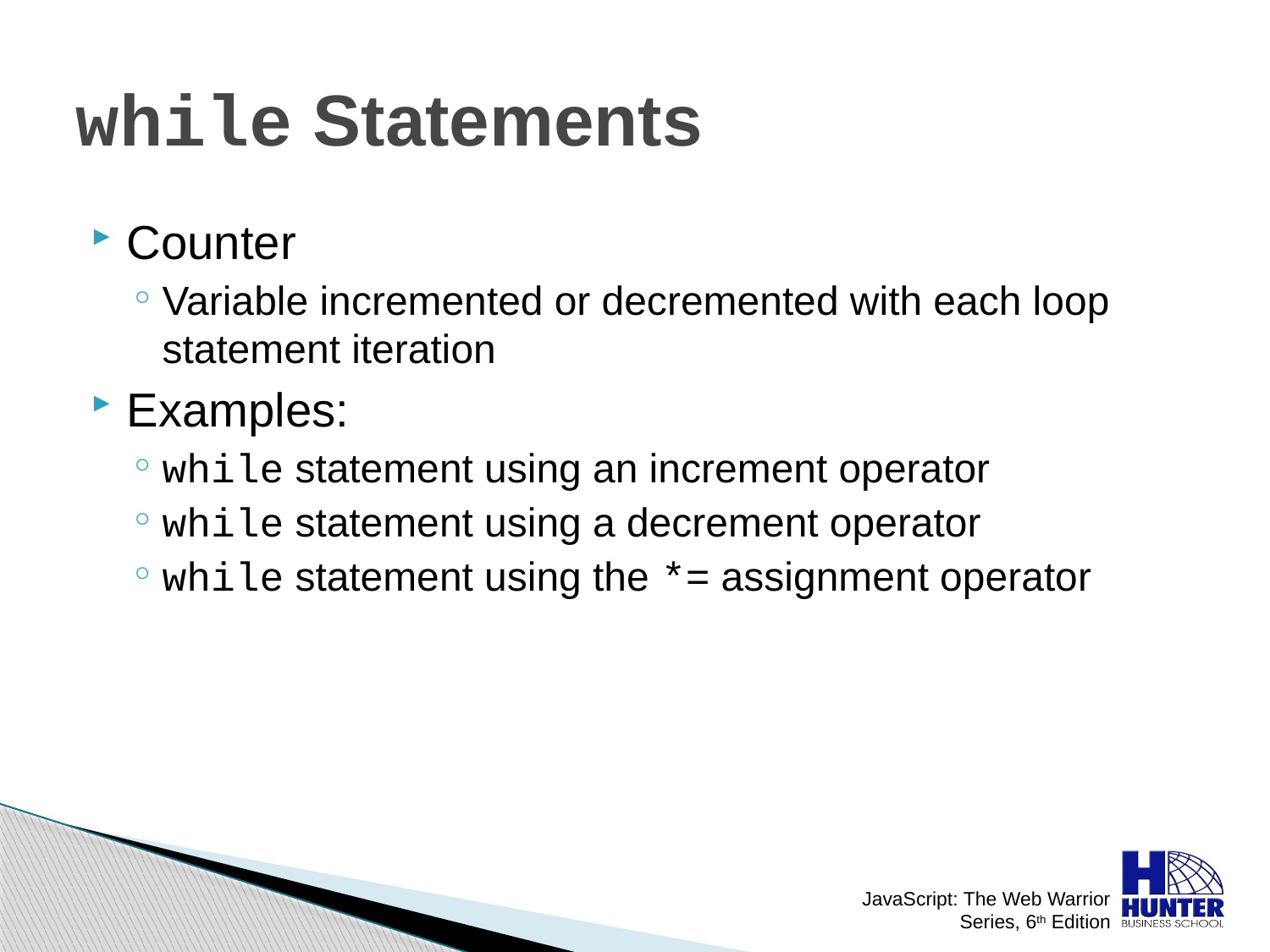

# while Statements
Counter
Variable incremented or decremented with each loop statement iteration
Examples:
while statement using an increment operator
while statement using a decrement operator
while statement using the *= assignment operator